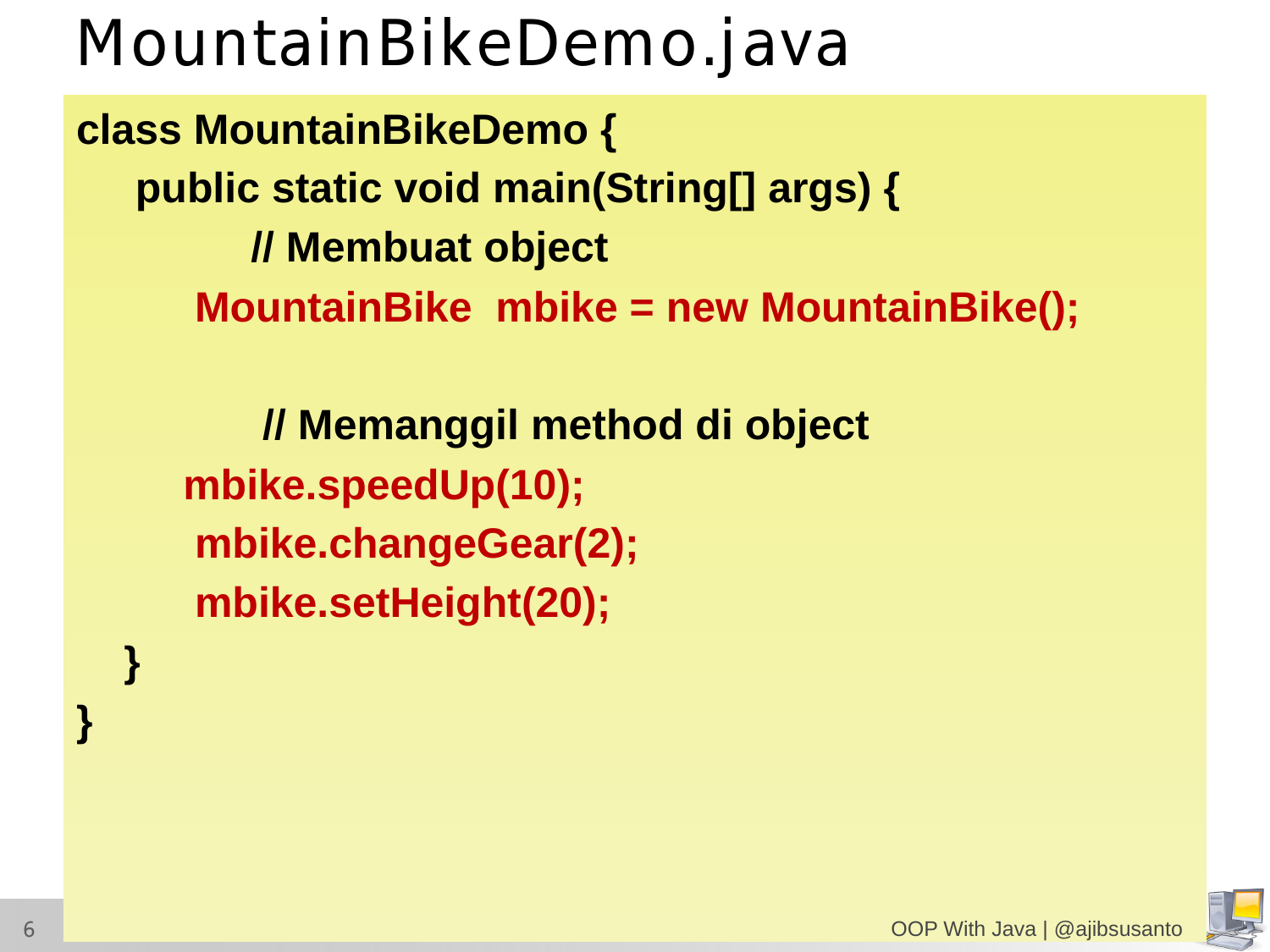

# MountainBikeDemo.java
class MountainBikeDemo {
     public static void main(String[] args) {
          	// Membuat object
          MountainBike  mbike = new MountainBike();

	    	 // Memanggil method di object
	     mbike.speedUp(10);
          mbike.changeGear(2);
          mbike.setHeight(20);
	}
}

OOP With Java | @ajibsusanto
6